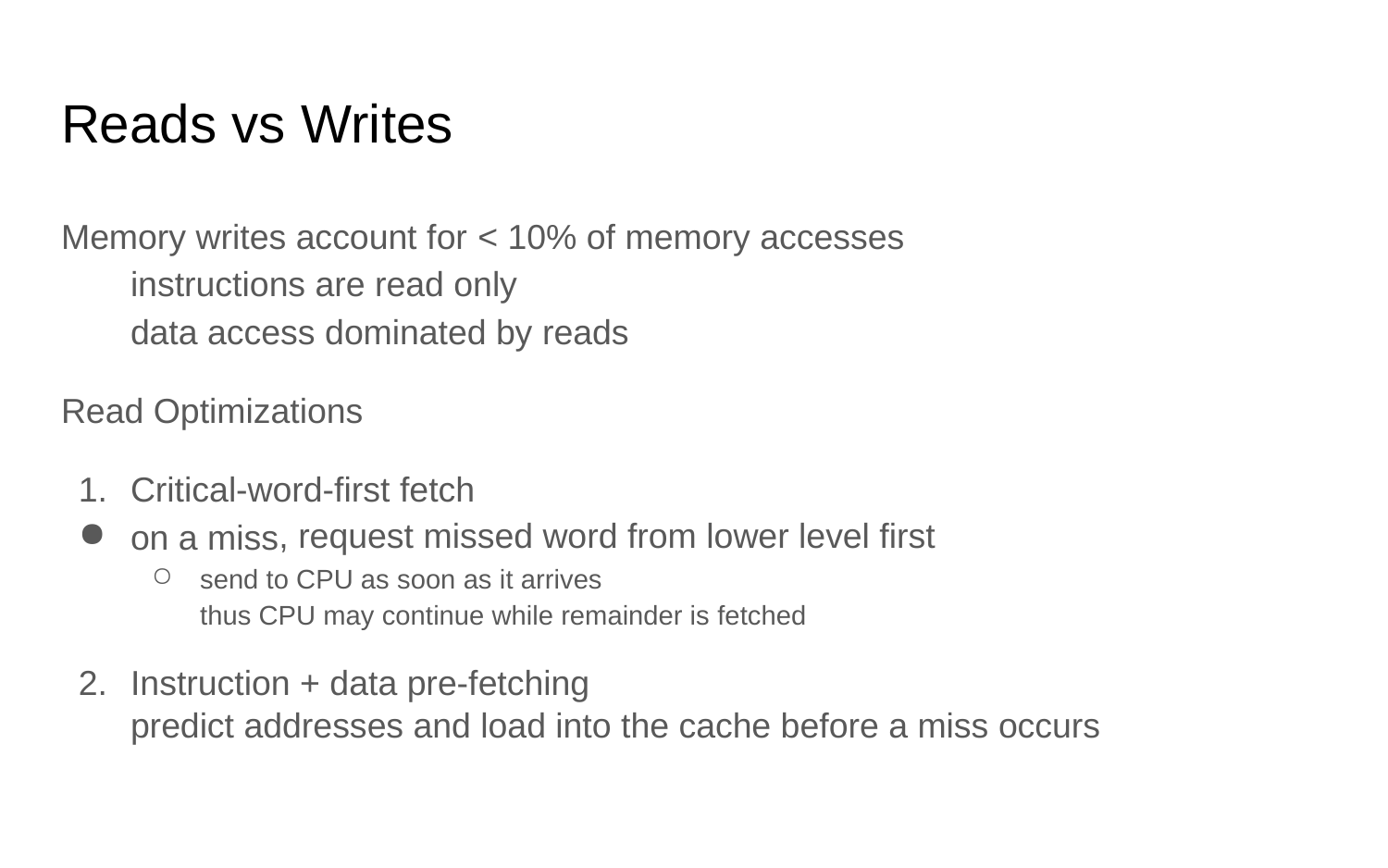

# Reads vs Writes
Memory writes account for

Read Optimizations
Critical-word-first fetch
on a miss
send to CPU as soon as it arrives

Instruction + data pre-fetching

< 10% of memory accesses
instructions are read only
data access dominated by reads
, request missed word from lower level first
thus CPU may continue while remainder is fetched
predict addresses and load into the cache before a miss occurs